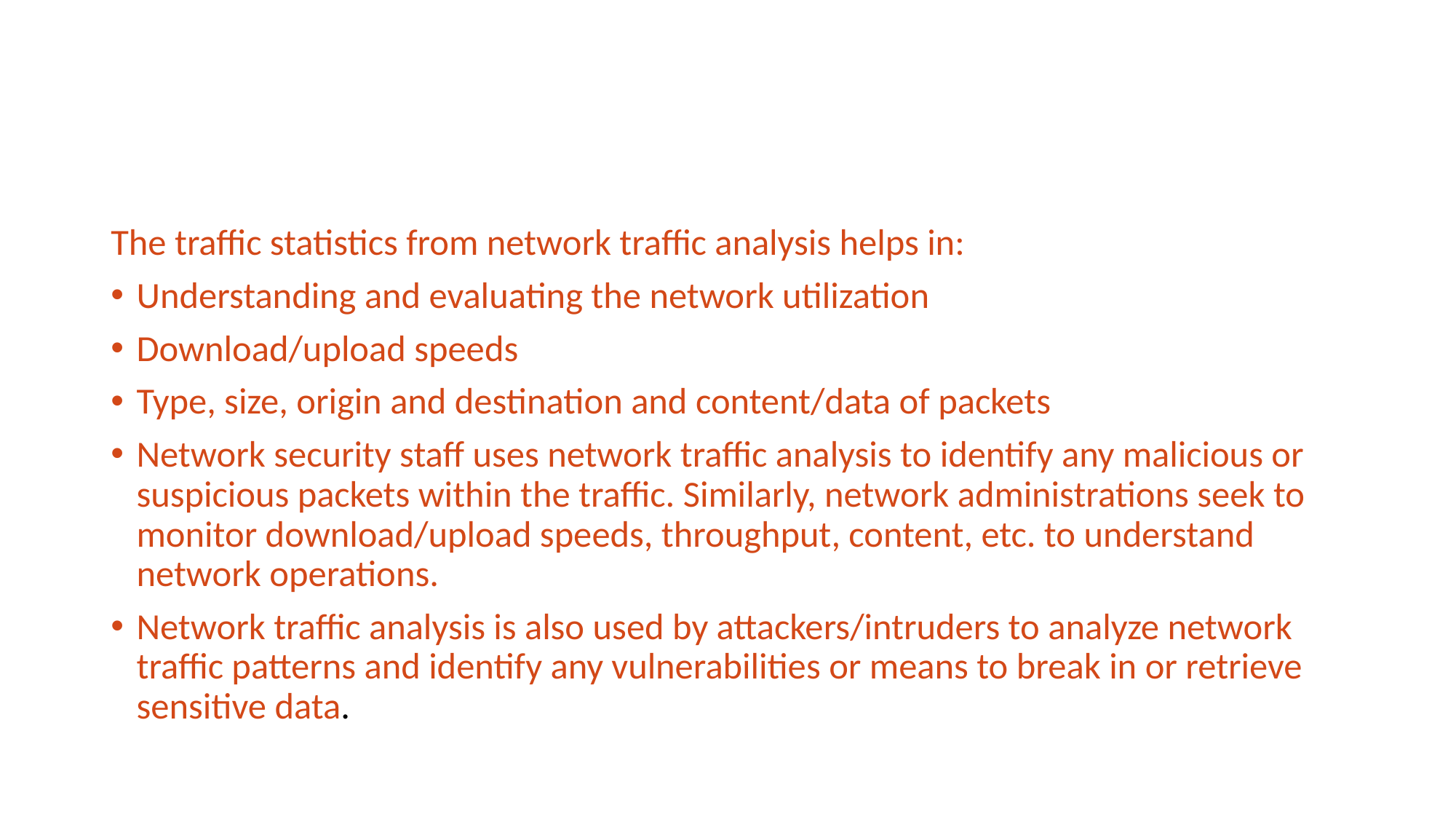

#
The traffic statistics from network traffic analysis helps in:
Understanding and evaluating the network utilization
Download/upload speeds
Type, size, origin and destination and content/data of packets
Network security staff uses network traffic analysis to identify any malicious or suspicious packets within the traffic. Similarly, network administrations seek to monitor download/upload speeds, throughput, content, etc. to understand network operations.
Network traffic analysis is also used by attackers/intruders to analyze network traffic patterns and identify any vulnerabilities or means to break in or retrieve sensitive data.